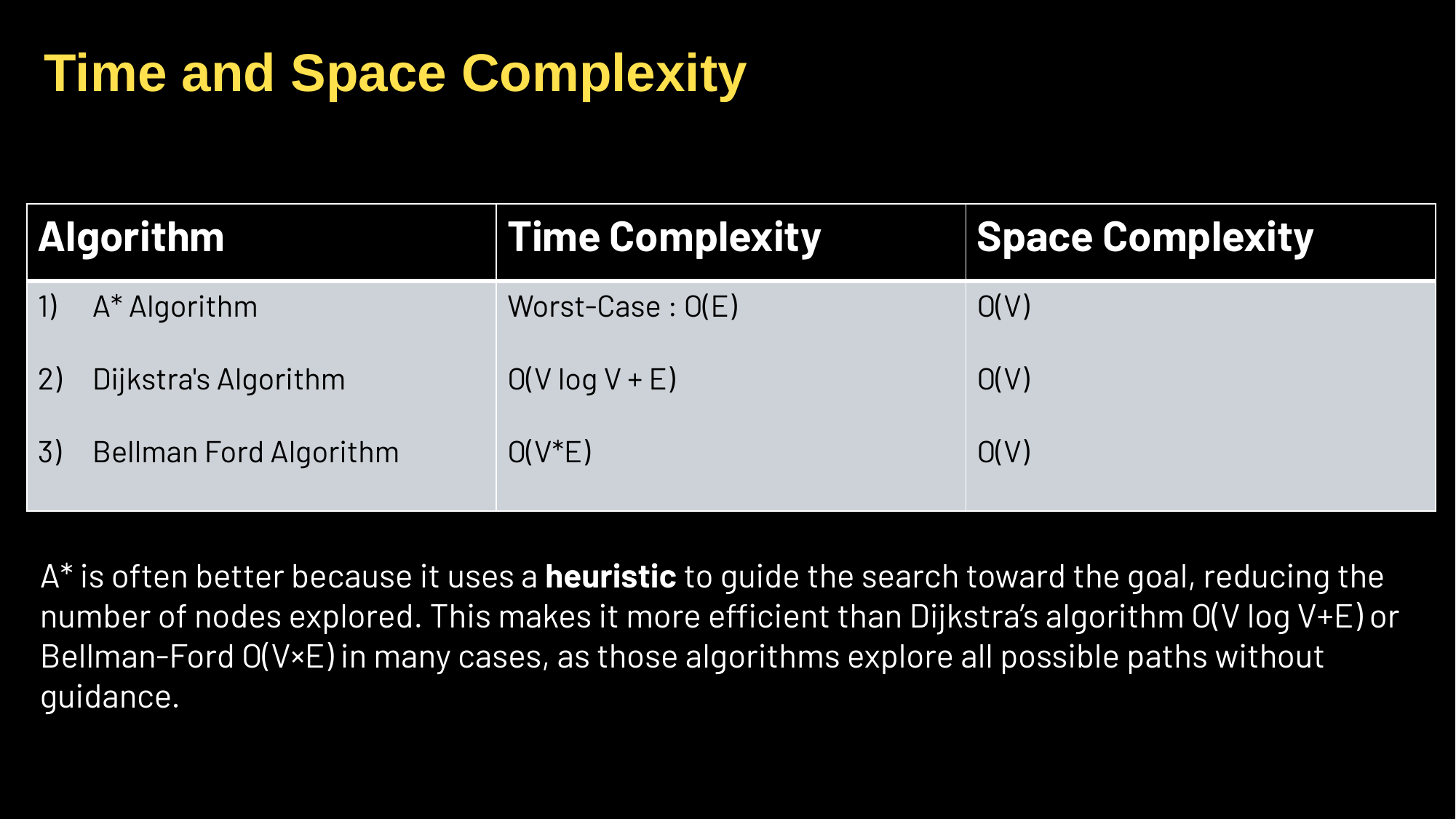

Time and Space Complexity
| Algorithm | Time Complexity | Space Complexity |
| --- | --- | --- |
| A\* Algorithm Dijkstra's Algorithm Bellman Ford Algorithm | Worst-Case : O(E) O(V log V + E) O(V\*E) | O(V) O(V) O(V) |
A* is often better because it uses a heuristic to guide the search toward the goal, reducing the number of nodes explored. This makes it more efficient than Dijkstra’s algorithm O(V log V+E) or Bellman-Ford O(V×E) in many cases, as those algorithms explore all possible paths without guidance.